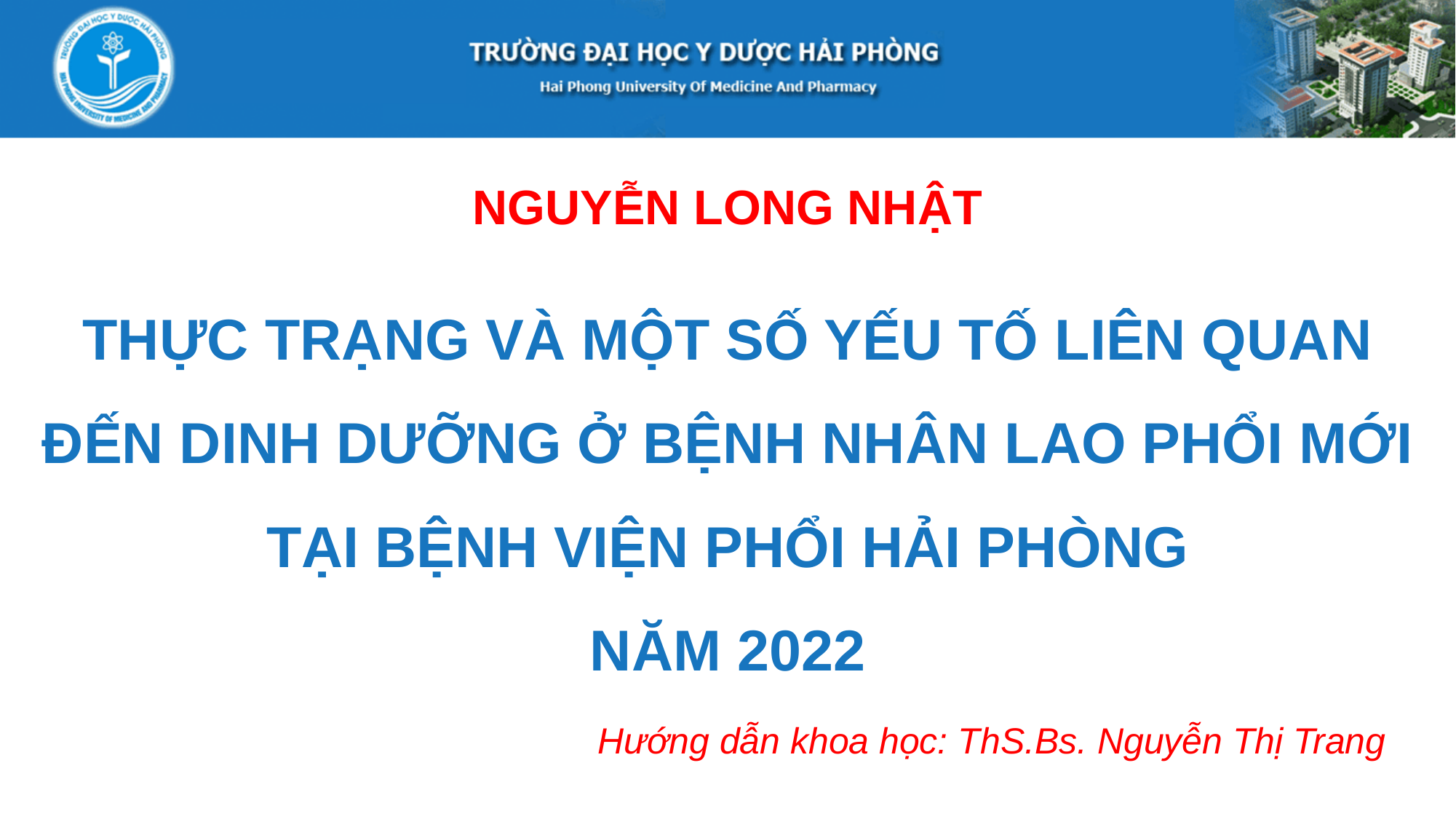

NGUYỄN LONG NHẬT
# THỰC TRẠNG VÀ MỘT SỐ YẾU TỐ LIÊN QUAN ĐẾN DINH DƯỠNG Ở BỆNH NHÂN LAO PHỔI MỚI TẠI BỆNH VIỆN PHỔI HẢI PHÒNG NĂM 2022
Hướng dẫn khoa học: ThS.Bs. Nguyễn Thị Trang